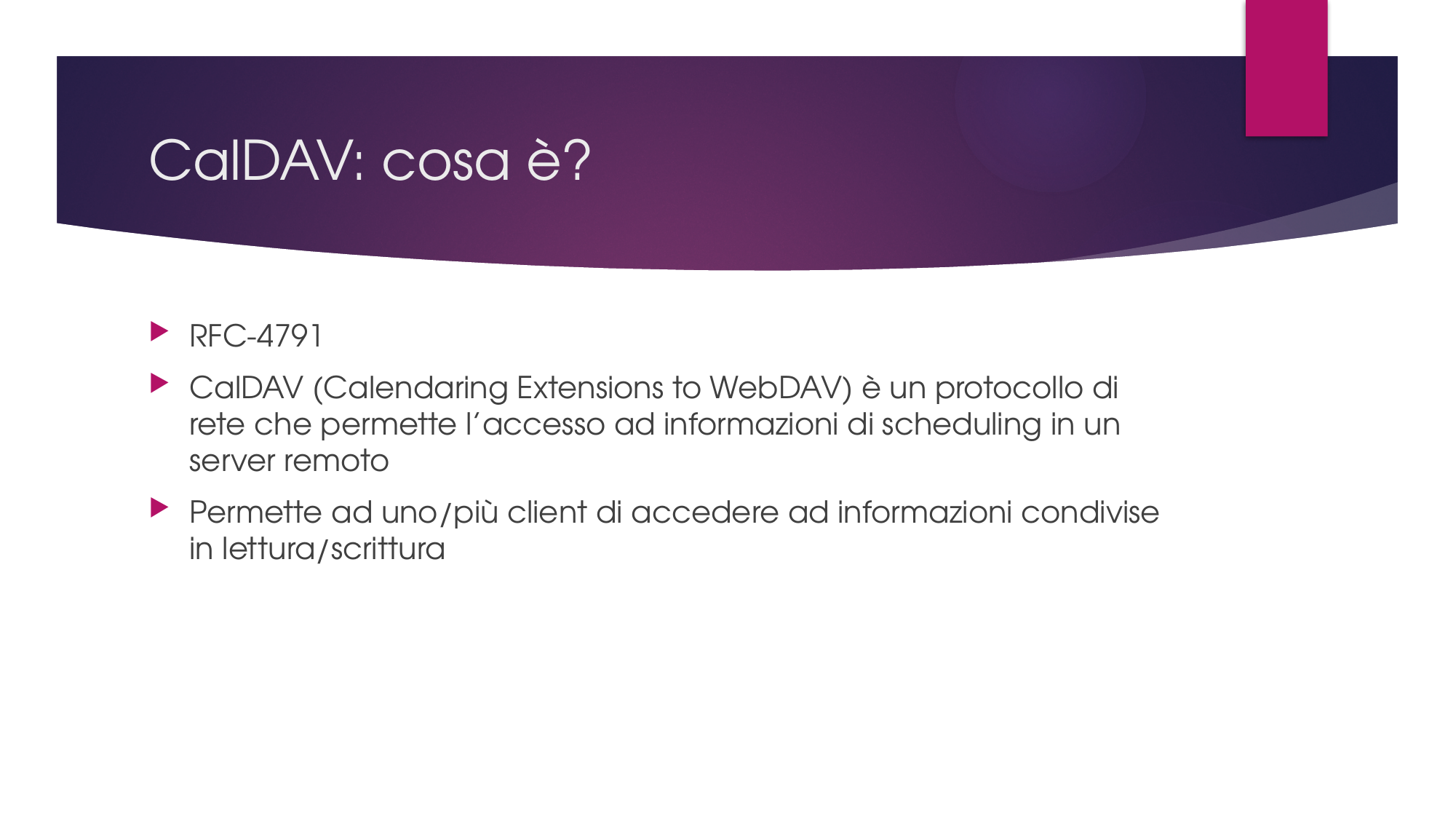

# CalDAV: cosa è?
RFC-4791
CalDAV (Calendaring Extensions to WebDAV) è un protocollo di rete che permette l’accesso ad informazioni di scheduling in un server remoto
Permette ad uno/più client di accedere ad informazioni condivise in lettura/scrittura